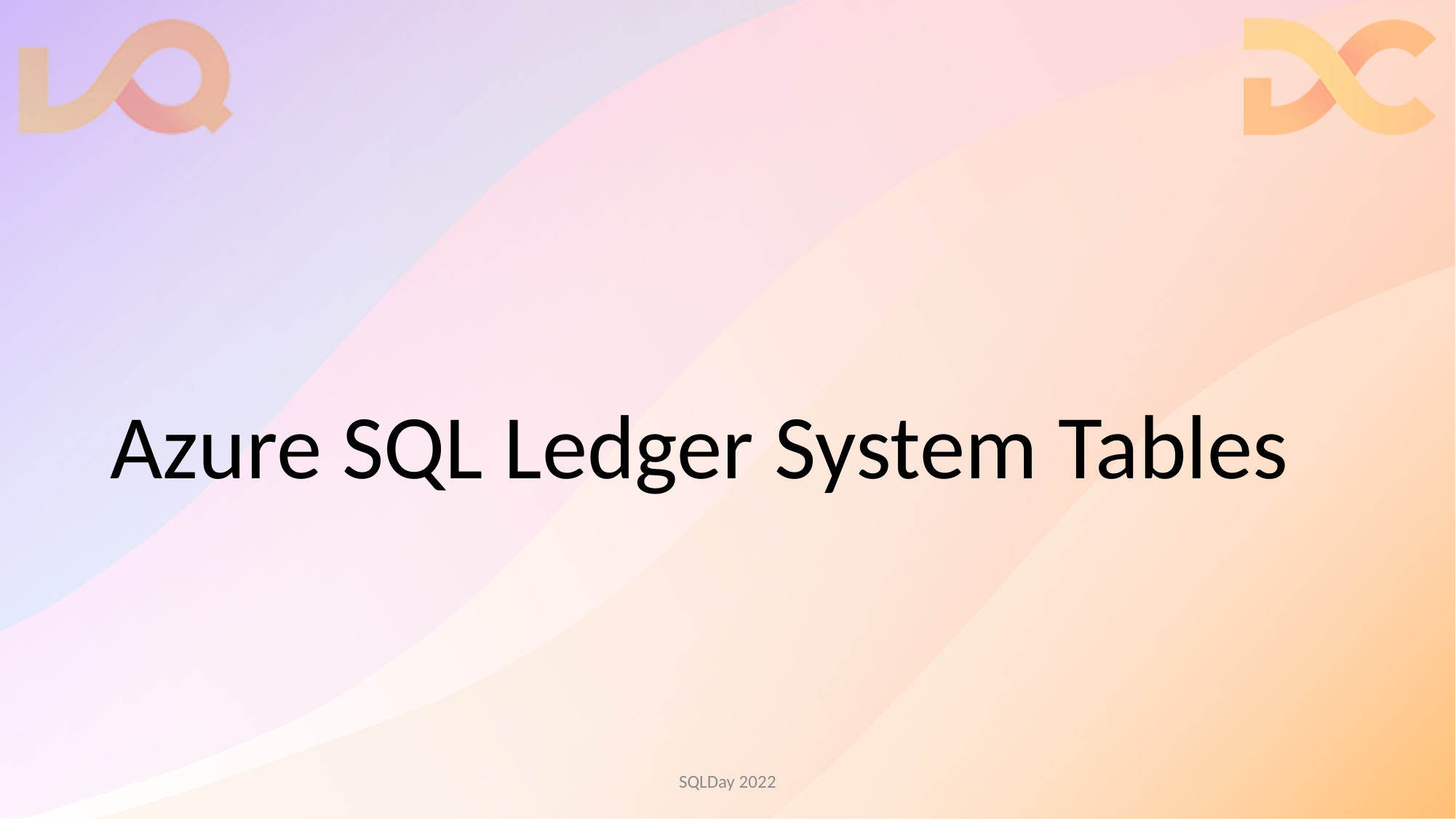

# Azure SQL Ledger System Tables

SQLDay 2022